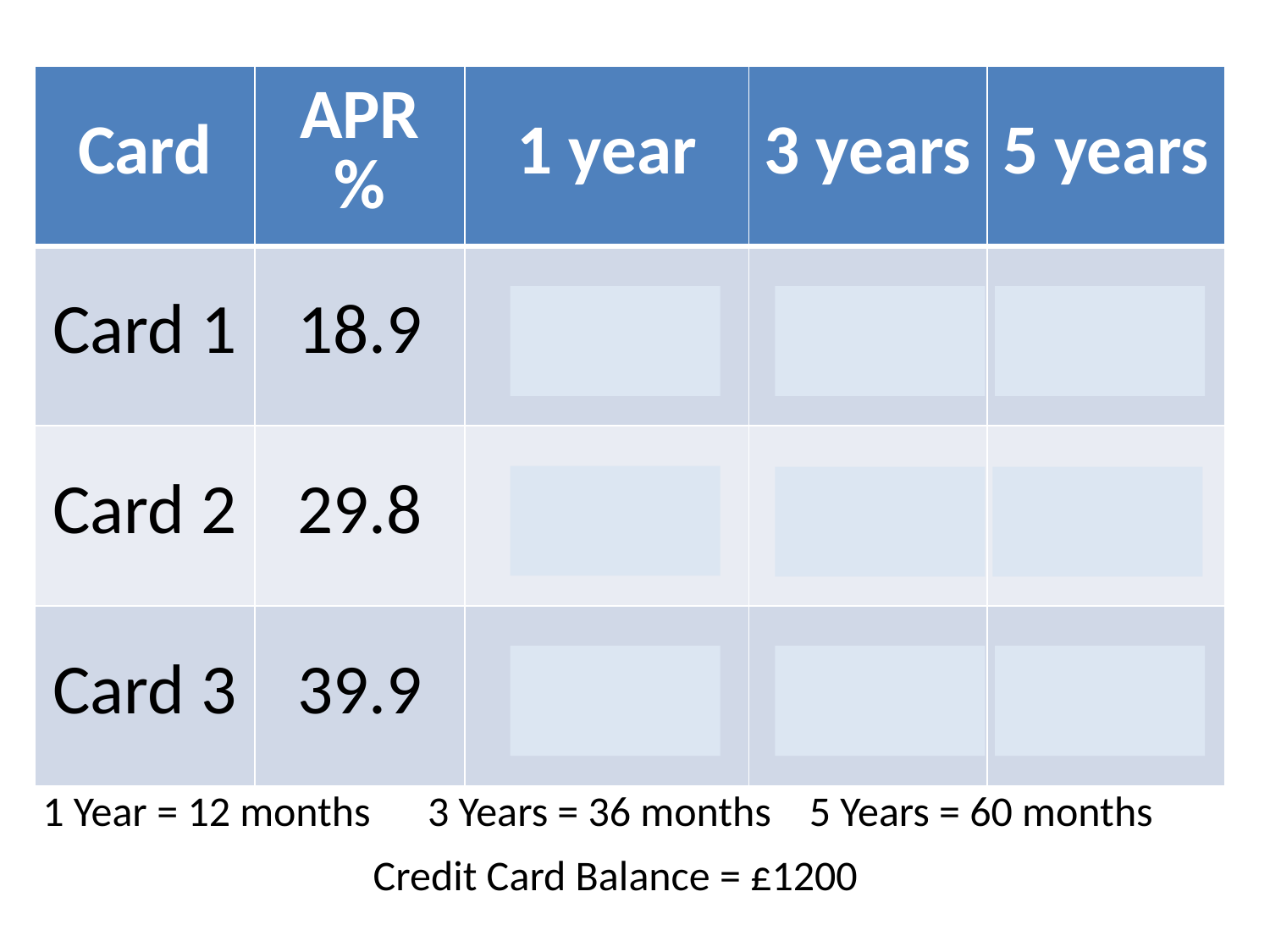

| Card | APR % | 1 year | 3 years | 5 years |
| --- | --- | --- | --- | --- |
| Card 1 | 18.9 | 1326 | 1581 | 1864 |
| Card 2 | 29.8 | 1402 | 1829 | 2321 |
| Card 3 | 39.9 | 1475 | 2076 | 2785 |

1 Year = 12 months      3 Years = 36 months    5 Years = 60 months
Credit Card Balance = £1200